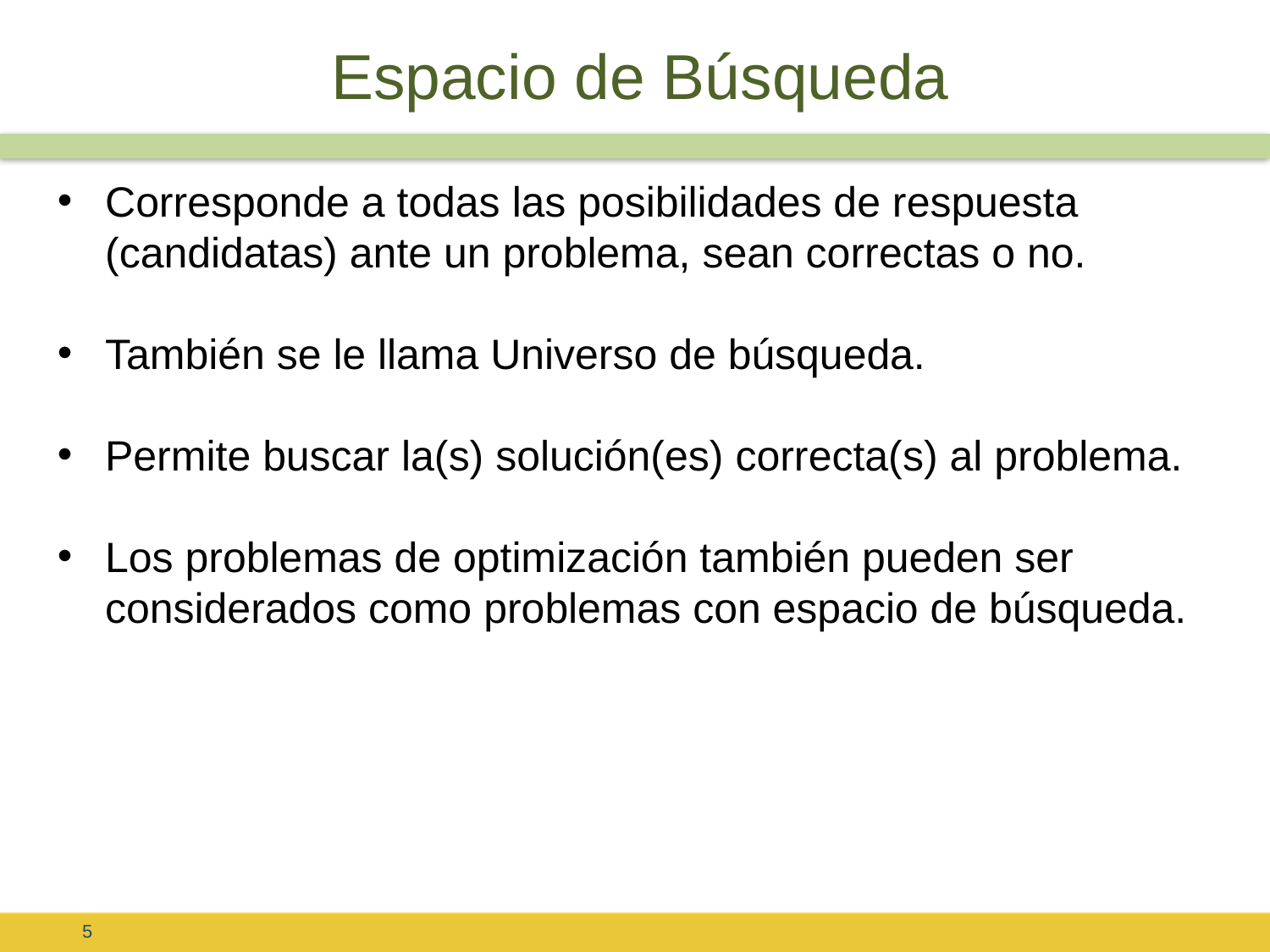

# Espacio de Búsqueda
Corresponde a todas las posibilidades de respuesta (candidatas) ante un problema, sean correctas o no.

También se le llama Universo de búsqueda.

Permite buscar la(s) solución(es) correcta(s) al problema.

Los problemas de optimización también pueden ser considerados como problemas con espacio de búsqueda.